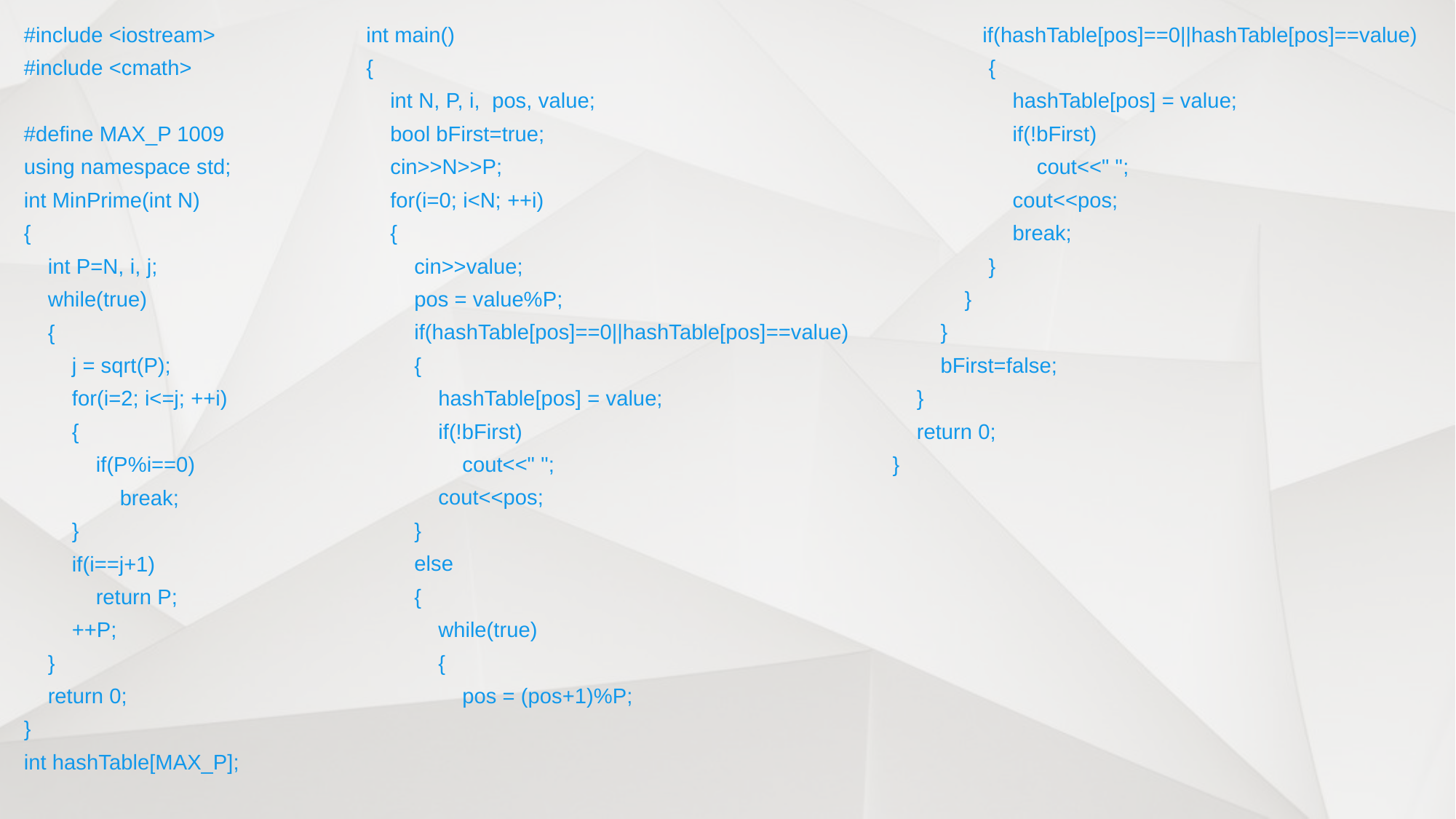

#include <iostream>
#include <cmath>

#define MAX_P 1009
using namespace std;
int MinPrime(int N)
{
    int P=N, i, j;
    while(true)
    {
        j = sqrt(P);
        for(i=2; i<=j; ++i)
        {
            if(P%i==0)
                break;
        }
        if(i==j+1)
            return P;
        ++P;
    }
    return 0;
}
int hashTable[MAX_P];
int main()
{
    int N, P, i,  pos, value;
    bool bFirst=true;
    cin>>N>>P;
    for(i=0; i<N; ++i)
    {
        cin>>value;
        pos = value%P;
        if(hashTable[pos]==0||hashTable[pos]==value)
        {
            hashTable[pos] = value;
            if(!bFirst)
                cout<<" ";
            cout<<pos;
        }
        else
        {
            while(true)
            {
                pos = (pos+1)%P;

               if(hashTable[pos]==0||hashTable[pos]==value)
                {
                    hashTable[pos] = value;
                    if(!bFirst)
                        cout<<" ";
                    cout<<pos;
                    break;
                }
            }
        }
        bFirst=false;
    }
    return 0;
}